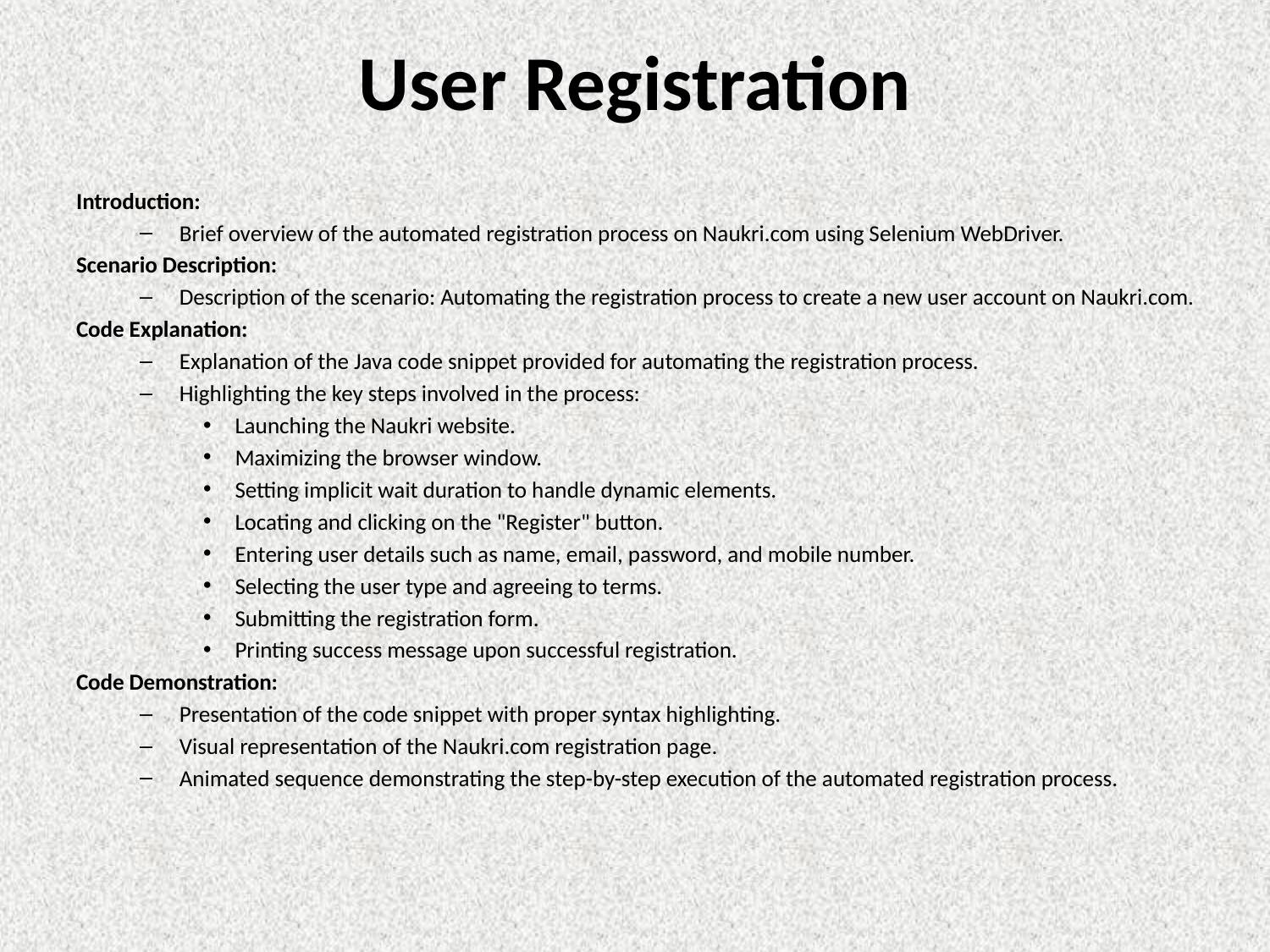

# User Registration
Introduction:
Brief overview of the automated registration process on Naukri.com using Selenium WebDriver.
Scenario Description:
Description of the scenario: Automating the registration process to create a new user account on Naukri.com.
Code Explanation:
Explanation of the Java code snippet provided for automating the registration process.
Highlighting the key steps involved in the process:
Launching the Naukri website.
Maximizing the browser window.
Setting implicit wait duration to handle dynamic elements.
Locating and clicking on the "Register" button.
Entering user details such as name, email, password, and mobile number.
Selecting the user type and agreeing to terms.
Submitting the registration form.
Printing success message upon successful registration.
Code Demonstration:
Presentation of the code snippet with proper syntax highlighting.
Visual representation of the Naukri.com registration page.
Animated sequence demonstrating the step-by-step execution of the automated registration process.